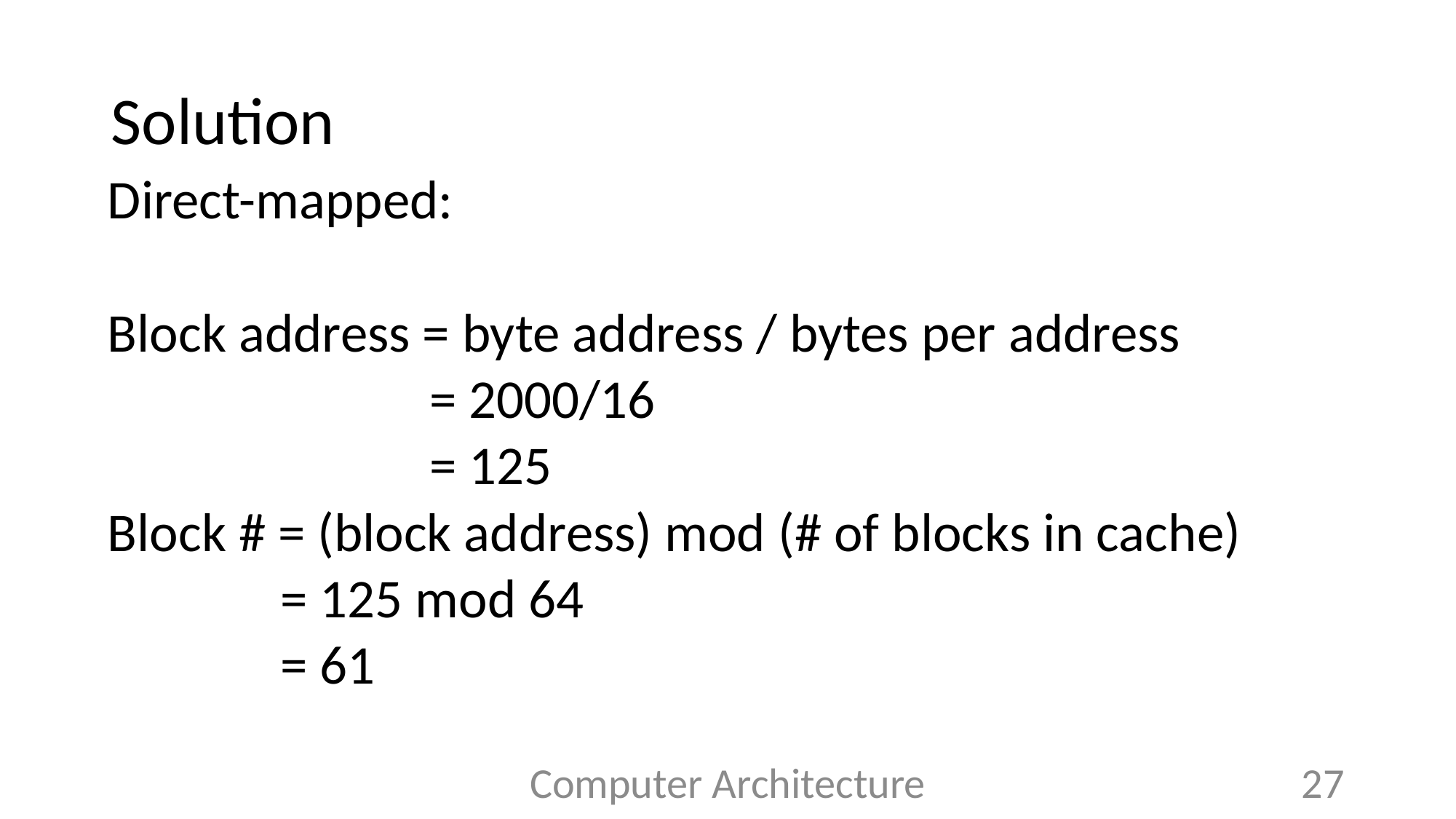

# Solution
Direct-mapped:

Block address = byte address / bytes per address
                          = 2000/16
                          = 125
Block # = (block address) mod (# of blocks in cache)
              = 125 mod 64
              = 61
Computer Architecture
27